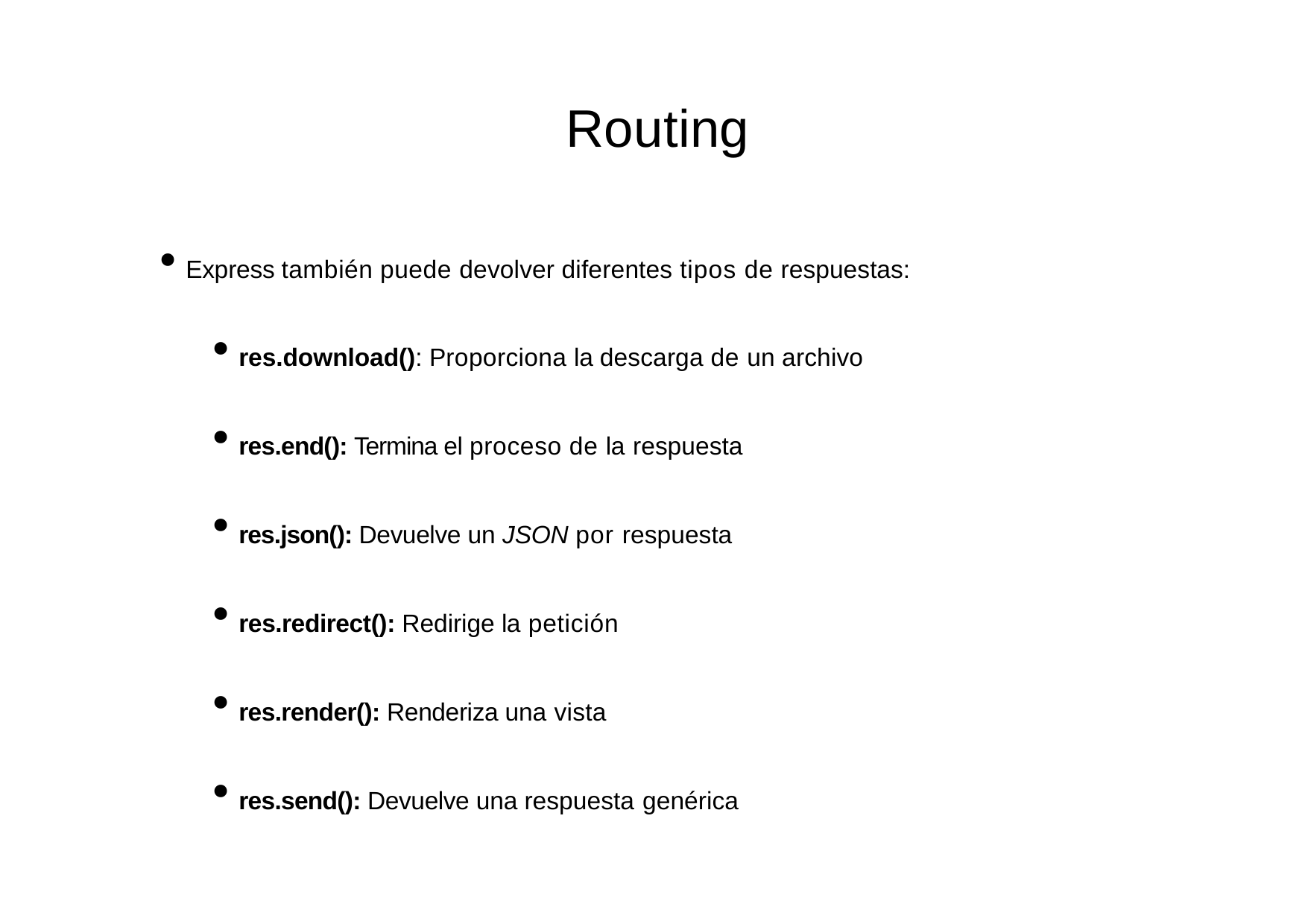

# Routing
Express también puede devolver diferentes tipos de respuestas:

res.download(): Proporciona la descarga de un archivo

res.end(): Termina el proceso de la respuesta

res.json(): Devuelve un JSON por respuesta

res.redirect(): Redirige la petición

res.render(): Renderiza una vista

res.send(): Devuelve una respuesta genérica